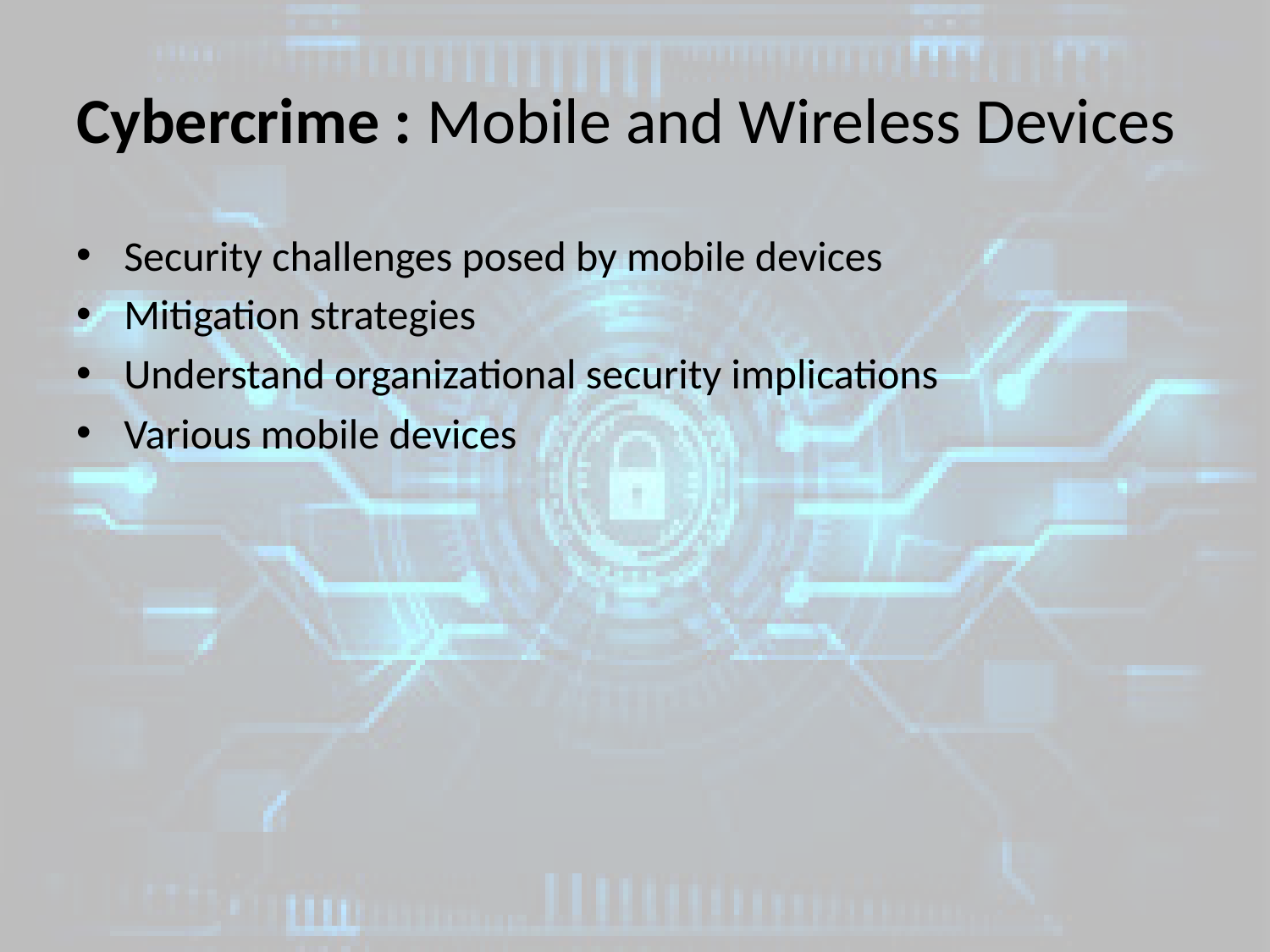

# Cybercrime : Mobile and Wireless Devices
Security challenges posed by mobile devices
Mitigation strategies
Understand organizational security implications
Various mobile devices